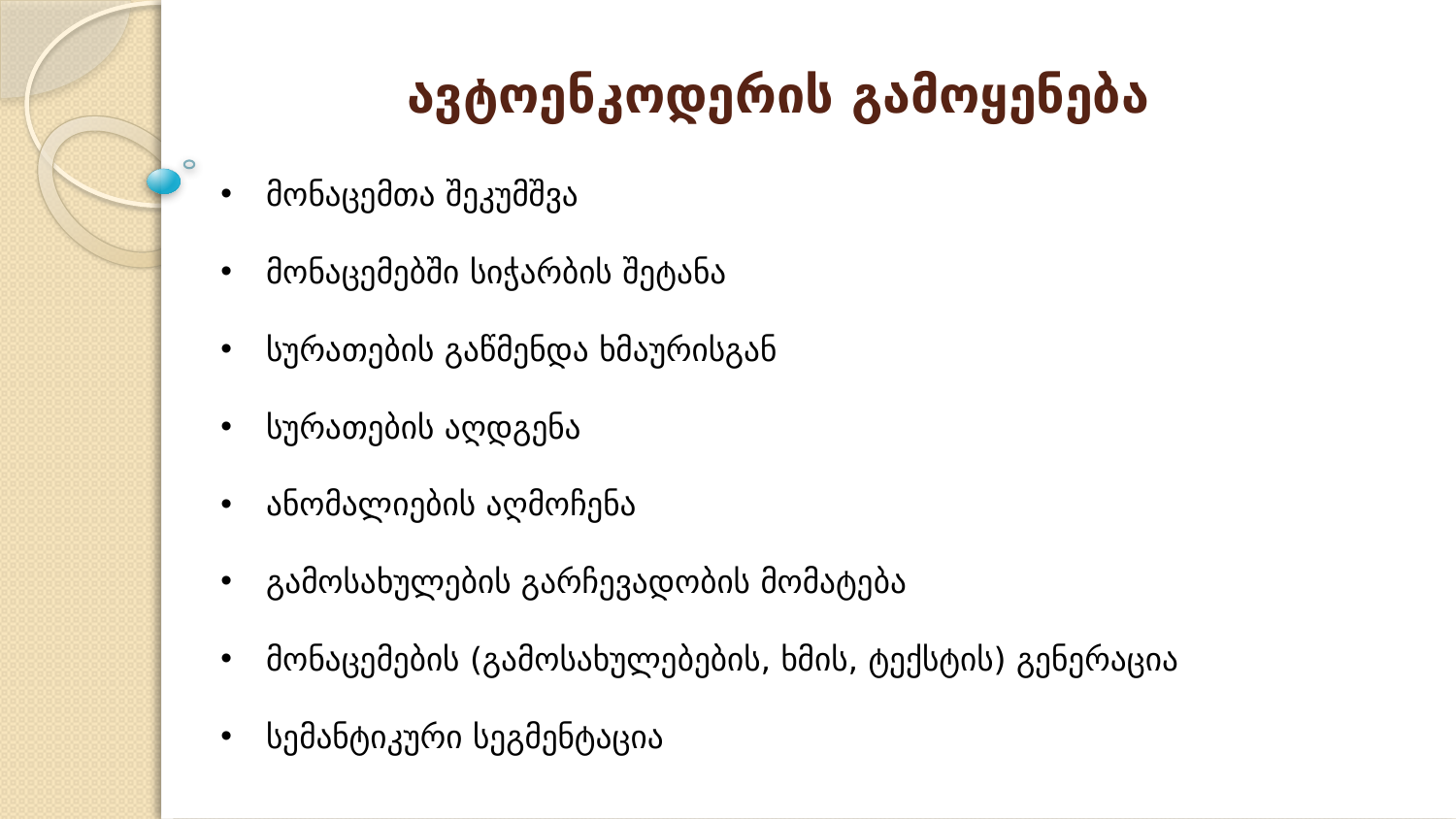

# ავტოენკოდერის გამოყენება
მონაცემთა შეკუმშვა

მონაცემებში სიჭარბის შეტანა

სურათების გაწმენდა ხმაურისგან

სურათების აღდგენა

ანომალიების აღმოჩენა

გამოსახულების გარჩევადობის მომატება

მონაცემების (გამოსახულებების, ხმის, ტექსტის) გენერაცია

სემანტიკური სეგმენტაცია